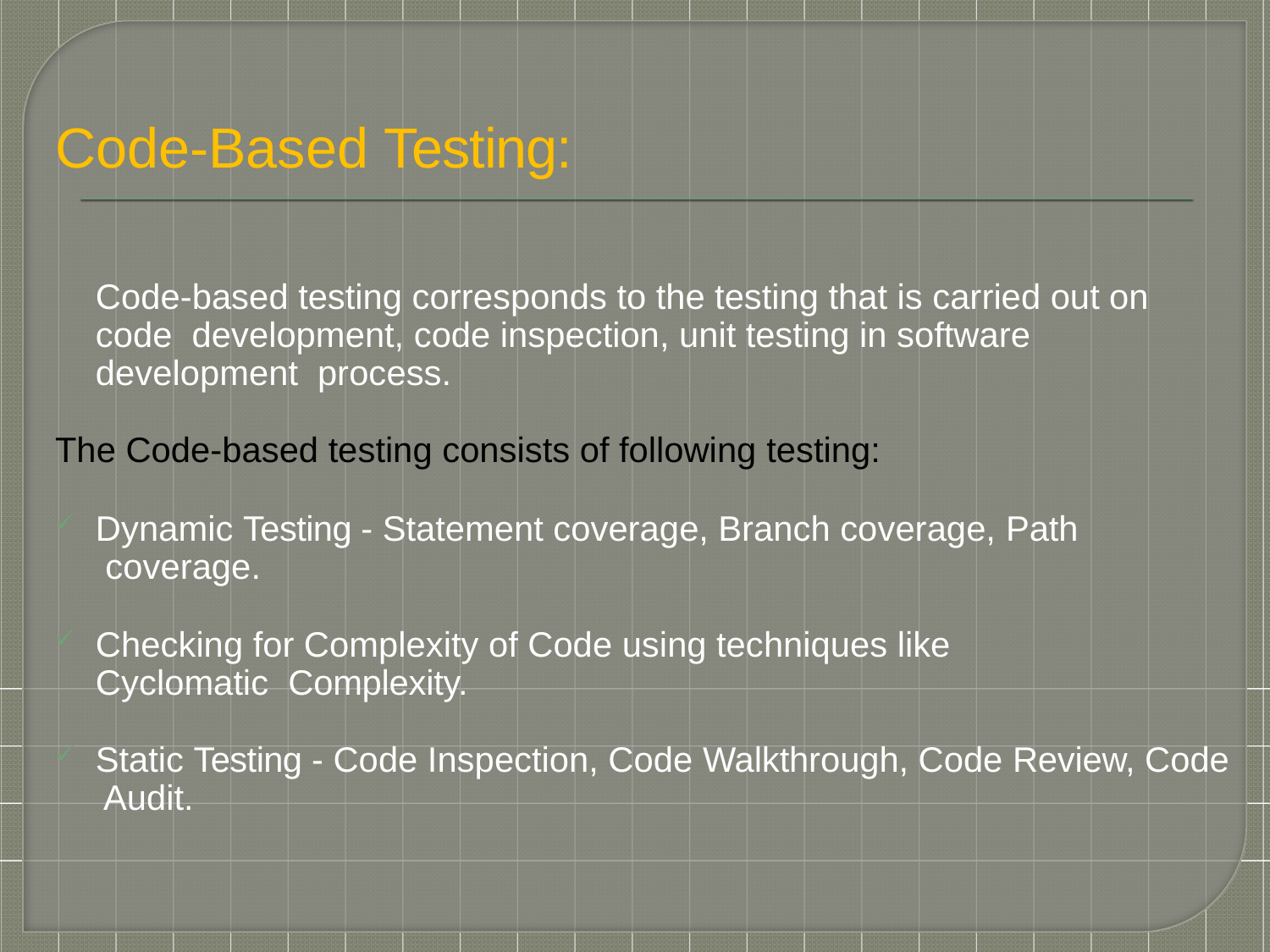

# Code-Based Testing:
Code-based testing corresponds to the testing that is carried out on code  development, code inspection, unit testing in software development  process.
The Code-based testing consists of following testing:

Dynamic Testing - Statement coverage, Branch coverage, Path  coverage.

Checking for Complexity of Code using techniques like Cyclomatic  Complexity.

Static Testing - Code Inspection, Code Walkthrough, Code Review, Code  Audit.